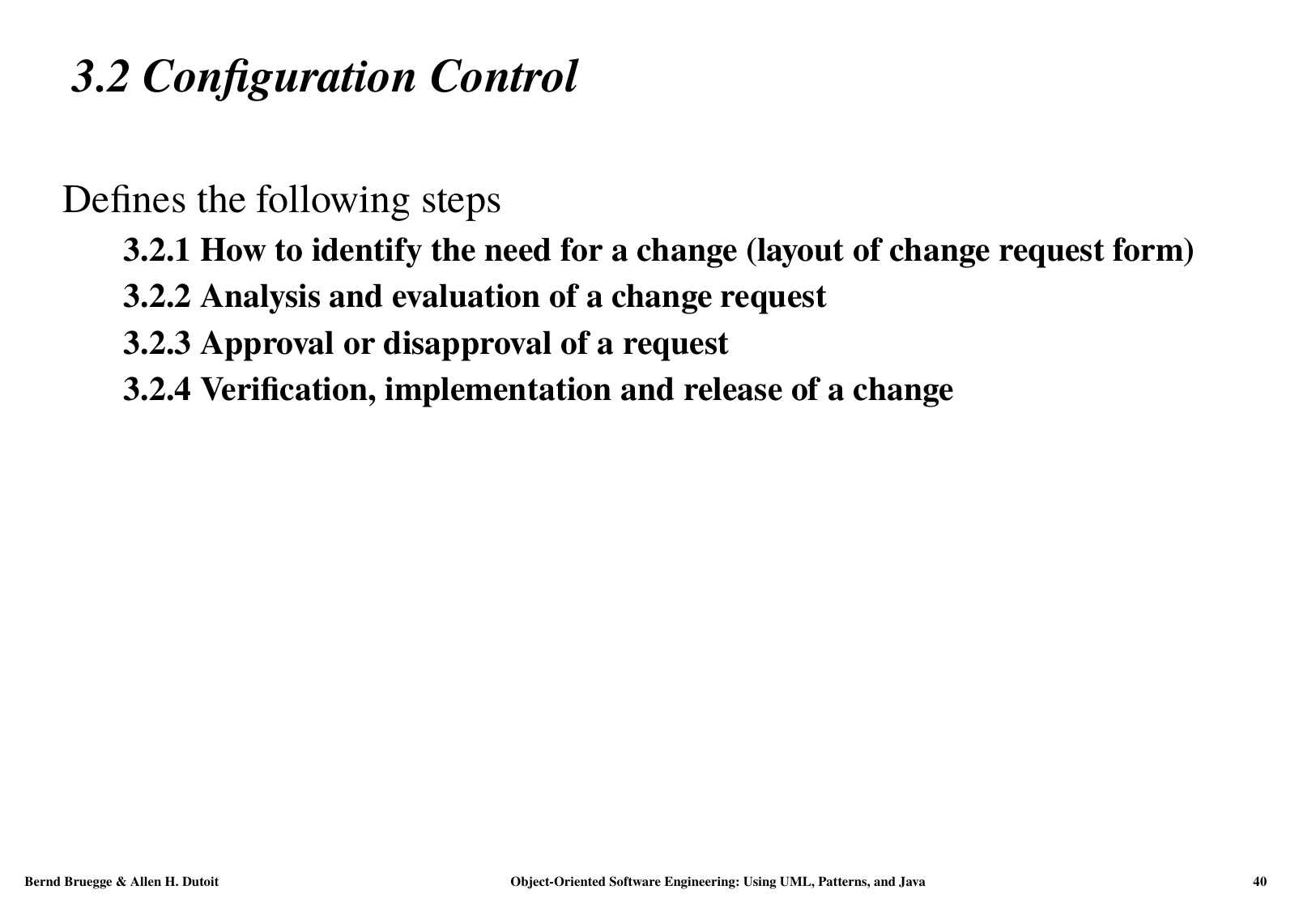

# 3.2 Configuration Control
Defines the following steps
3.2.1 How to identify the need for a change (layout of change request form)
3.2.2 Analysis and evaluation of a change request
3.2.3 Approval or disapproval of a request
3.2.4 Verification, implementation and release of a change